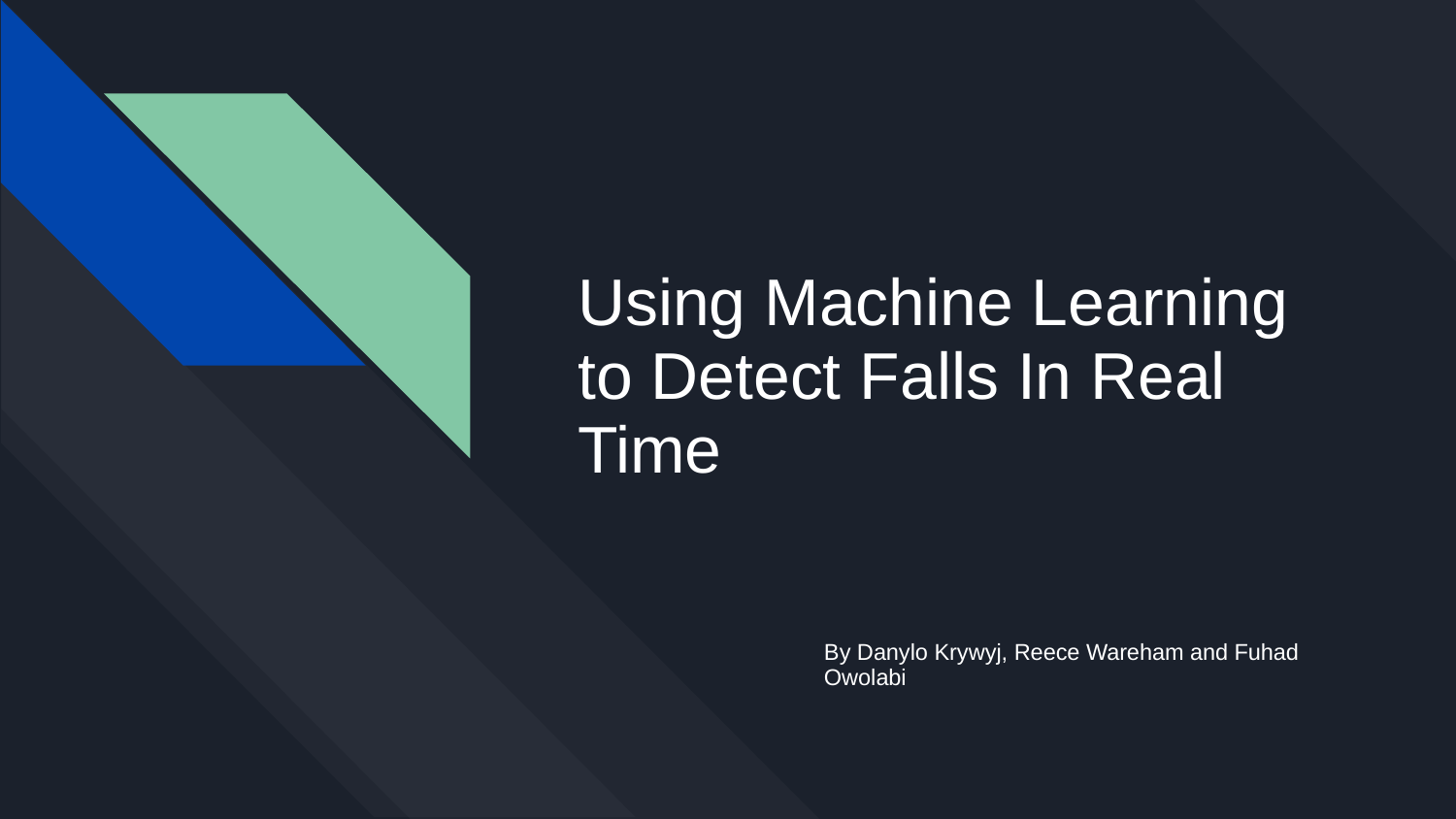

# Using Machine Learning to Detect Falls In Real Time

By Danylo Krywyj, Reece Wareham and Fuhad Owolabi